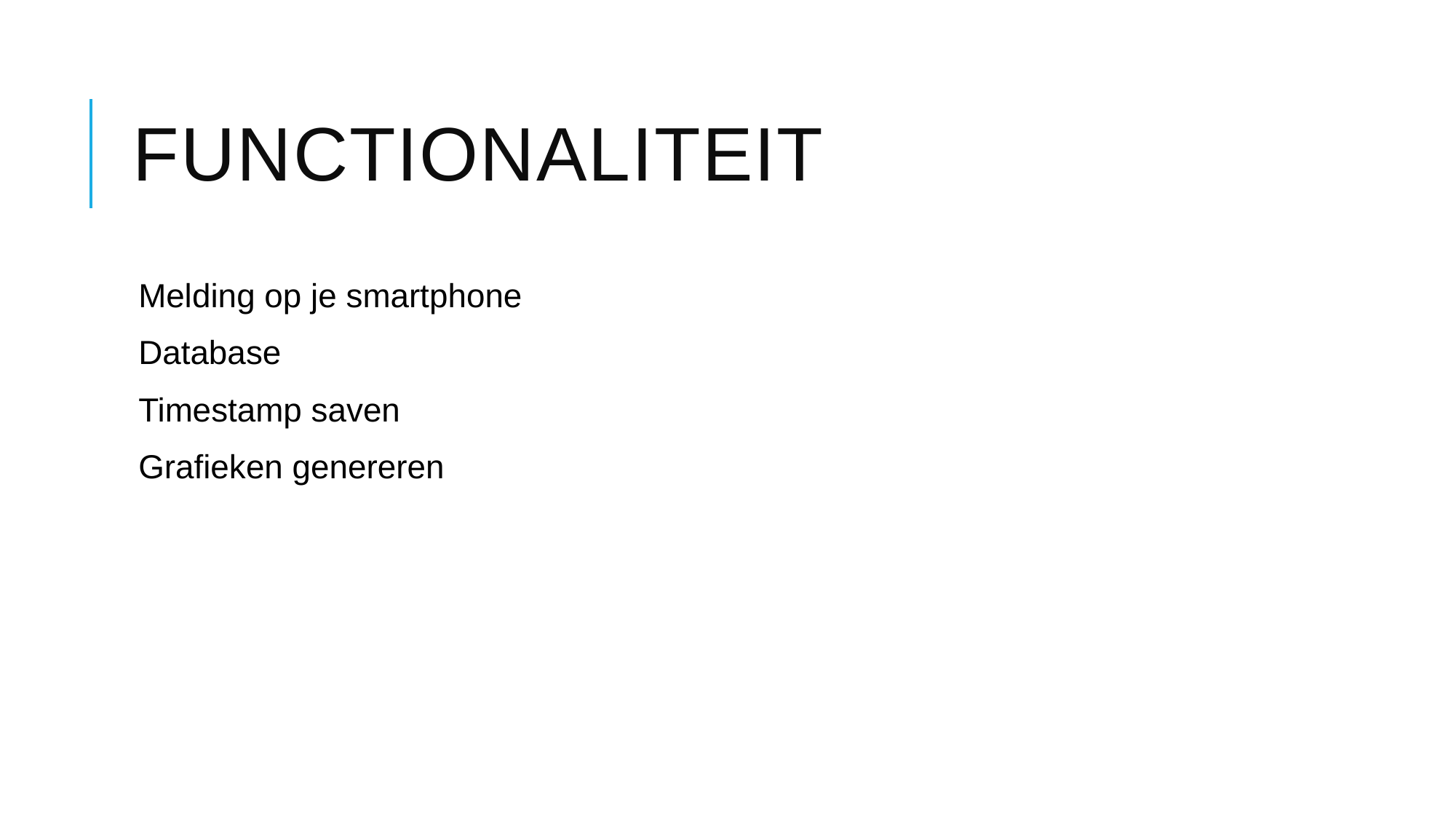

# Functionaliteit
Melding op je smartphone
Database
Timestamp saven
Grafieken genereren